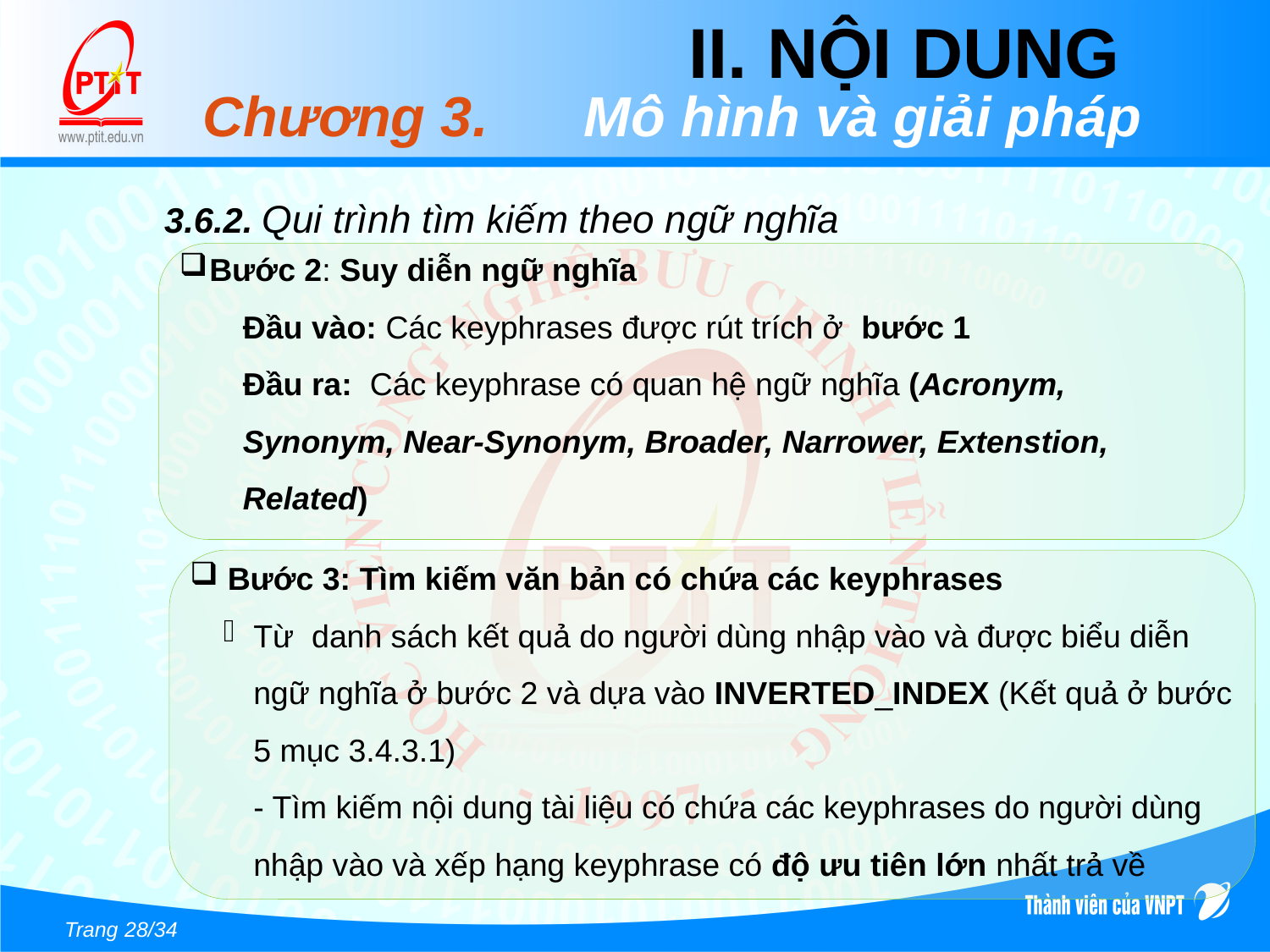

# II. NỘI DUNG
Chương 3. 	Mô hình và giải pháp
3.6.2. Qui trình tìm kiếm theo ngữ nghĩa

Bước 2: Suy diễn ngữ nghĩa
Đầu vào: Các keyphrases được rút trích ở  bước 1
Đầu ra:  Các keyphrase có quan hệ ngữ nghĩa (Acronym, Synonym, Near-Synonym, Broader, Narrower, Extenstion, Related)

 Bước 3: Tìm kiếm văn bản có chứa các keyphrases
Từ  danh sách kết quả do người dùng nhập vào và được biểu diễn ngữ nghĩa ở bước 2 và dựa vào INVERTED_INDEX (Kết quả ở bước 5 mục 3.4.3.1)
- Tìm kiếm nội dung tài liệu có chứa các keyphrases do người dùng nhập vào và xếp hạng keyphrase có độ ưu tiên lớn nhất trả về

Trang 28/34